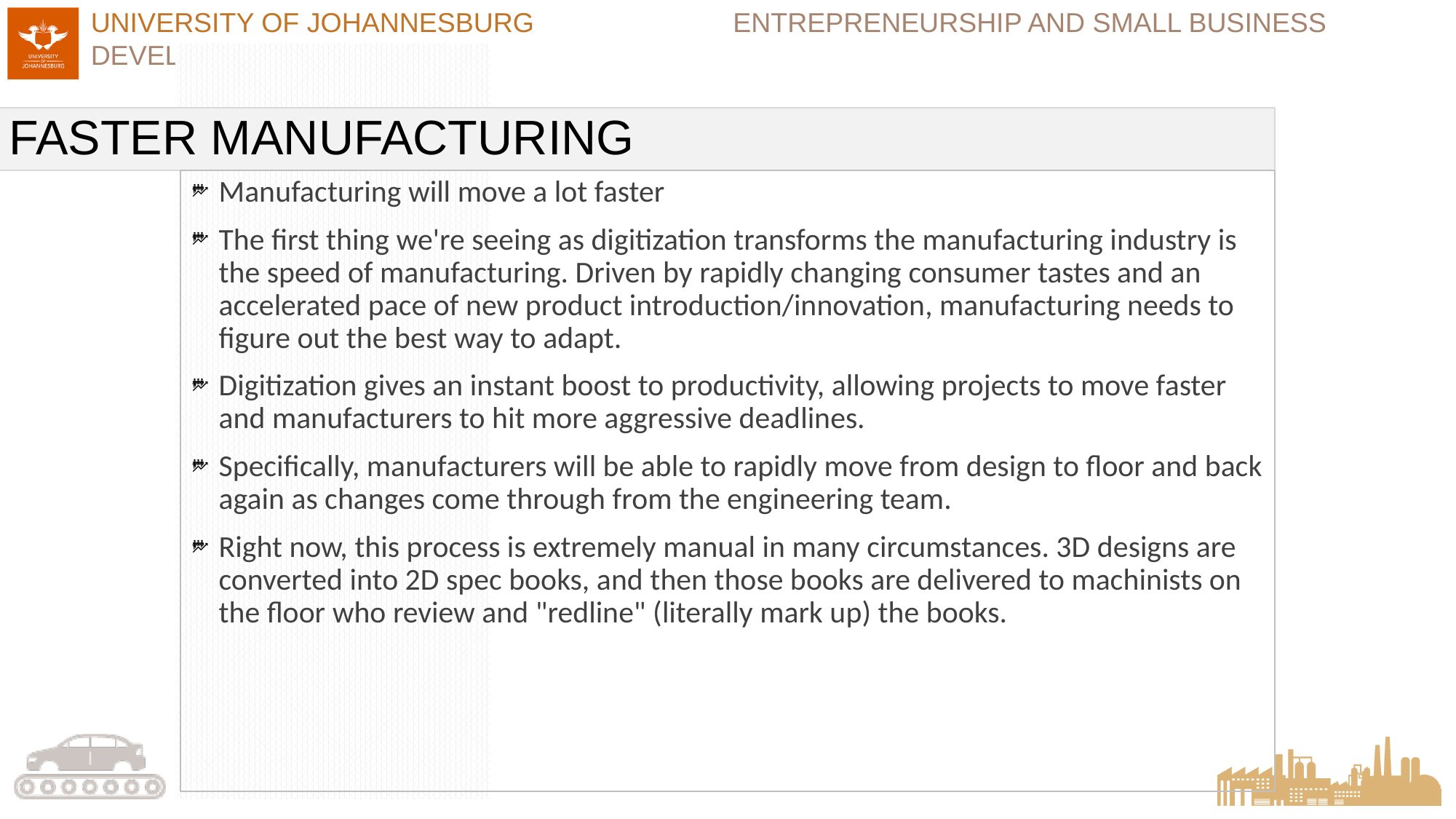

# FASTER MANUFACTURING
Manufacturing will move a lot faster
The first thing we're seeing as digitization transforms the manufacturing industry is the speed of manufacturing. Driven by rapidly changing consumer tastes and an accelerated pace of new product introduction/innovation, manufacturing needs to figure out the best way to adapt.
Digitization gives an instant boost to productivity, allowing projects to move faster and manufacturers to hit more aggressive deadlines.
Specifically, manufacturers will be able to rapidly move from design to floor and back again as changes come through from the engineering team.
Right now, this process is extremely manual in many circumstances. 3D designs are converted into 2D spec books, and then those books are delivered to machinists on the floor who review and "redline" (literally mark up) the books.